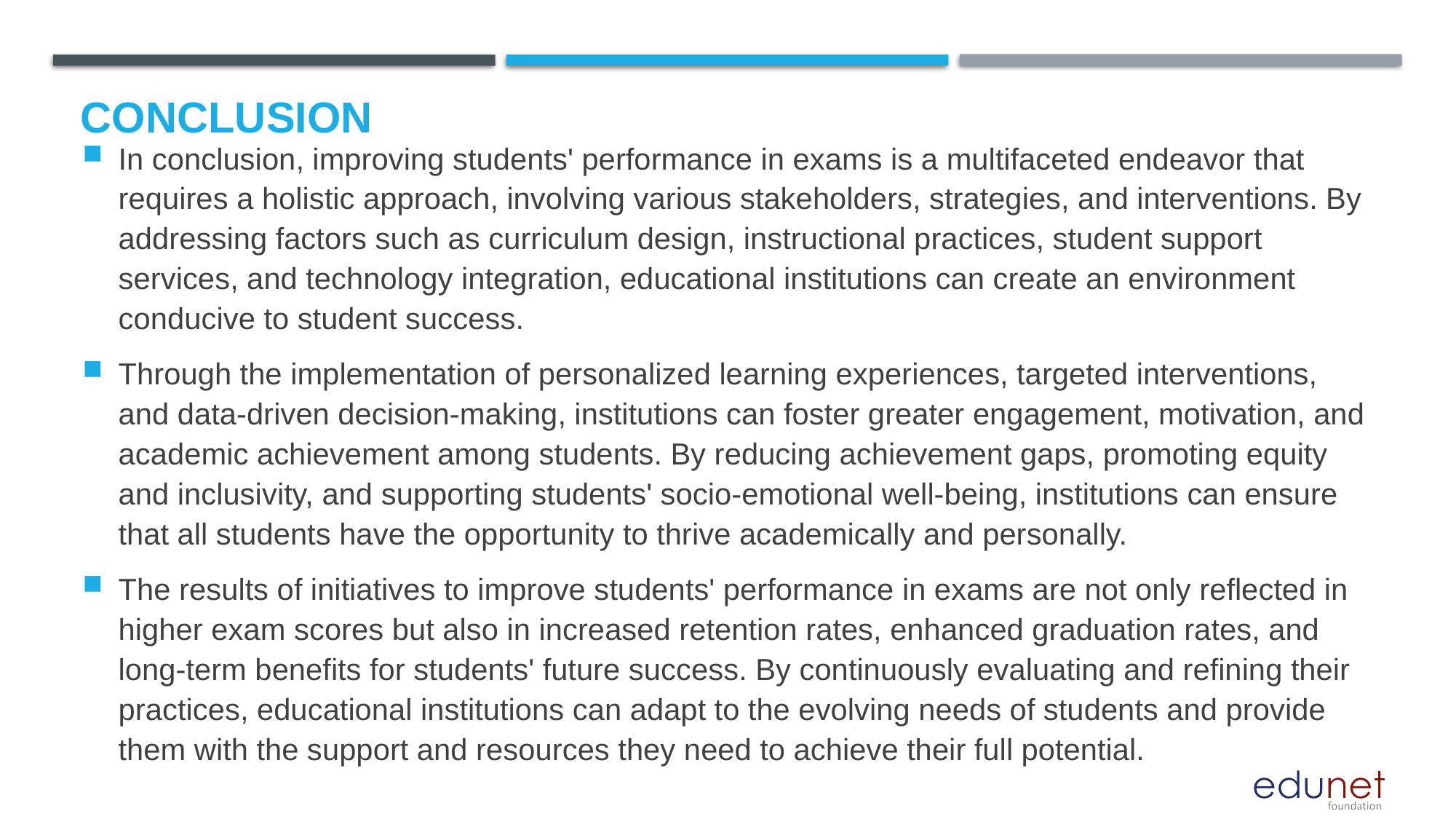

# Conclusion
In conclusion, improving students' performance in exams is a multifaceted endeavor that requires a holistic approach, involving various stakeholders, strategies, and interventions. By addressing factors such as curriculum design, instructional practices, student support services, and technology integration, educational institutions can create an environment conducive to student success.
Through the implementation of personalized learning experiences, targeted interventions, and data-driven decision-making, institutions can foster greater engagement, motivation, and academic achievement among students. By reducing achievement gaps, promoting equity and inclusivity, and supporting students' socio-emotional well-being, institutions can ensure that all students have the opportunity to thrive academically and personally.
The results of initiatives to improve students' performance in exams are not only reflected in higher exam scores but also in increased retention rates, enhanced graduation rates, and long-term benefits for students' future success. By continuously evaluating and refining their practices, educational institutions can adapt to the evolving needs of students and provide them with the support and resources they need to achieve their full potential.